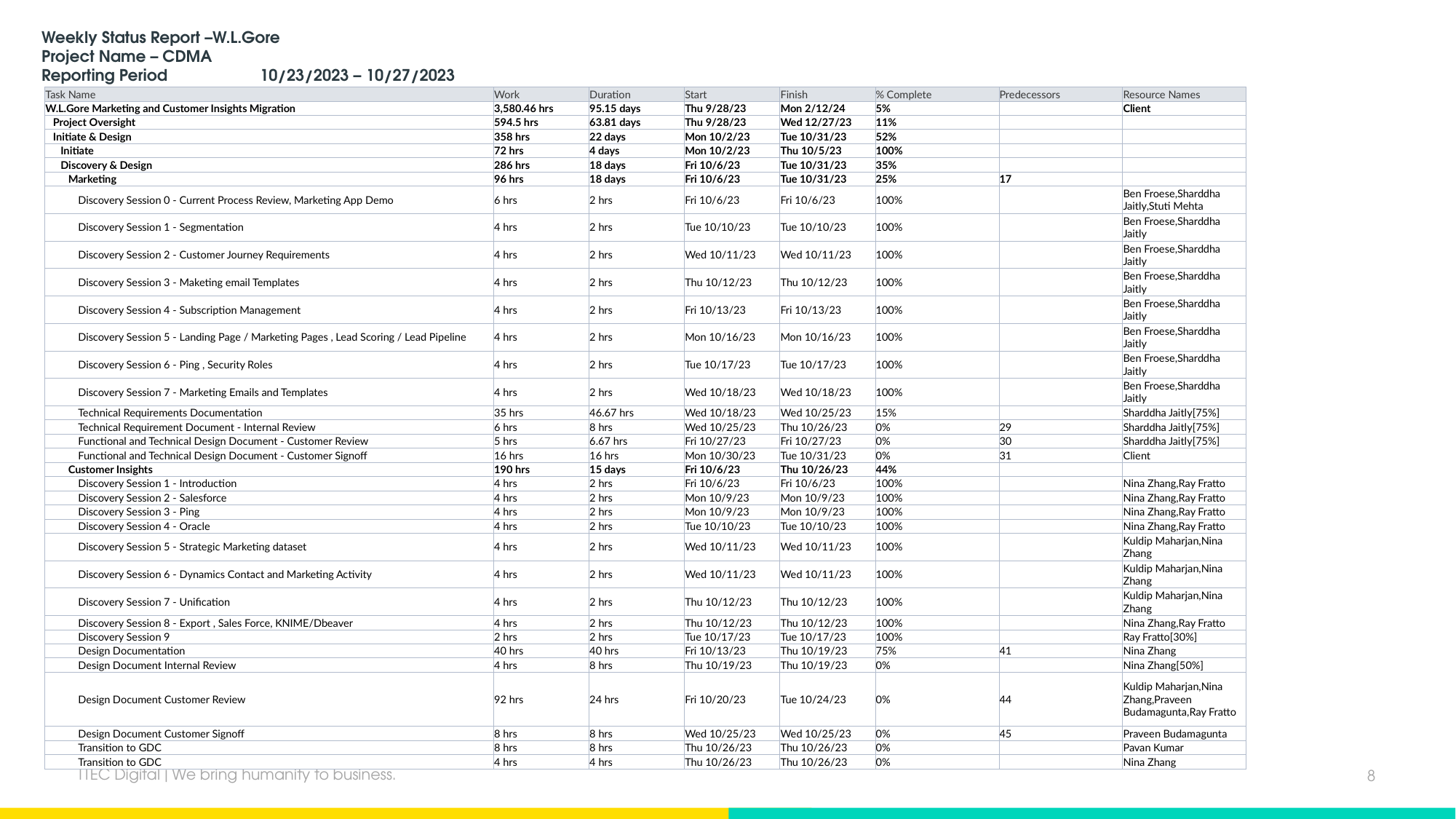

| Task Name | Work | Duration | Start | Finish | % Complete | Predecessors | Resource Names |
| --- | --- | --- | --- | --- | --- | --- | --- |
| W.L.Gore Marketing and Customer Insights Migration | 3,580.46 hrs | 95.15 days | Thu 9/28/23 | Mon 2/12/24 | 5% |  | Client |
| Project Oversight | 594.5 hrs | 63.81 days | Thu 9/28/23 | Wed 12/27/23 | 11% |  |  |
| Initiate & Design | 358 hrs | 22 days | Mon 10/2/23 | Tue 10/31/23 | 52% |  |  |
| Initiate | 72 hrs | 4 days | Mon 10/2/23 | Thu 10/5/23 | 100% |  |  |
| Discovery & Design | 286 hrs | 18 days | Fri 10/6/23 | Tue 10/31/23 | 35% |  |  |
| Marketing | 96 hrs | 18 days | Fri 10/6/23 | Tue 10/31/23 | 25% | 17 |  |
| Discovery Session 0 - Current Process Review, Marketing App Demo | 6 hrs | 2 hrs | Fri 10/6/23 | Fri 10/6/23 | 100% |  | Ben Froese,Sharddha Jaitly,Stuti Mehta |
| Discovery Session 1 - Segmentation | 4 hrs | 2 hrs | Tue 10/10/23 | Tue 10/10/23 | 100% |  | Ben Froese,Sharddha Jaitly |
| Discovery Session 2 - Customer Journey Requirements | 4 hrs | 2 hrs | Wed 10/11/23 | Wed 10/11/23 | 100% |  | Ben Froese,Sharddha Jaitly |
| Discovery Session 3 - Maketing email Templates | 4 hrs | 2 hrs | Thu 10/12/23 | Thu 10/12/23 | 100% |  | Ben Froese,Sharddha Jaitly |
| Discovery Session 4 - Subscription Management | 4 hrs | 2 hrs | Fri 10/13/23 | Fri 10/13/23 | 100% |  | Ben Froese,Sharddha Jaitly |
| Discovery Session 5 - Landing Page / Marketing Pages , Lead Scoring / Lead Pipeline | 4 hrs | 2 hrs | Mon 10/16/23 | Mon 10/16/23 | 100% |  | Ben Froese,Sharddha Jaitly |
| Discovery Session 6 - Ping , Security Roles | 4 hrs | 2 hrs | Tue 10/17/23 | Tue 10/17/23 | 100% |  | Ben Froese,Sharddha Jaitly |
| Discovery Session 7 - Marketing Emails and Templates | 4 hrs | 2 hrs | Wed 10/18/23 | Wed 10/18/23 | 100% |  | Ben Froese,Sharddha Jaitly |
| Technical Requirements Documentation | 35 hrs | 46.67 hrs | Wed 10/18/23 | Wed 10/25/23 | 15% |  | Sharddha Jaitly[75%] |
| Technical Requirement Document - Internal Review | 6 hrs | 8 hrs | Wed 10/25/23 | Thu 10/26/23 | 0% | 29 | Sharddha Jaitly[75%] |
| Functional and Technical Design Document - Customer Review | 5 hrs | 6.67 hrs | Fri 10/27/23 | Fri 10/27/23 | 0% | 30 | Sharddha Jaitly[75%] |
| Functional and Technical Design Document - Customer Signoff | 16 hrs | 16 hrs | Mon 10/30/23 | Tue 10/31/23 | 0% | 31 | Client |
| Customer Insights | 190 hrs | 15 days | Fri 10/6/23 | Thu 10/26/23 | 44% |  |  |
| Discovery Session 1 - Introduction | 4 hrs | 2 hrs | Fri 10/6/23 | Fri 10/6/23 | 100% |  | Nina Zhang,Ray Fratto |
| Discovery Session 2 - Salesforce | 4 hrs | 2 hrs | Mon 10/9/23 | Mon 10/9/23 | 100% |  | Nina Zhang,Ray Fratto |
| Discovery Session 3 - Ping | 4 hrs | 2 hrs | Mon 10/9/23 | Mon 10/9/23 | 100% |  | Nina Zhang,Ray Fratto |
| Discovery Session 4 - Oracle | 4 hrs | 2 hrs | Tue 10/10/23 | Tue 10/10/23 | 100% |  | Nina Zhang,Ray Fratto |
| Discovery Session 5 - Strategic Marketing dataset | 4 hrs | 2 hrs | Wed 10/11/23 | Wed 10/11/23 | 100% |  | Kuldip Maharjan,Nina Zhang |
| Discovery Session 6 - Dynamics Contact and Marketing Activity | 4 hrs | 2 hrs | Wed 10/11/23 | Wed 10/11/23 | 100% |  | Kuldip Maharjan,Nina Zhang |
| Discovery Session 7 - Unification | 4 hrs | 2 hrs | Thu 10/12/23 | Thu 10/12/23 | 100% |  | Kuldip Maharjan,Nina Zhang |
| Discovery Session 8 - Export , Sales Force, KNIME/Dbeaver | 4 hrs | 2 hrs | Thu 10/12/23 | Thu 10/12/23 | 100% |  | Nina Zhang,Ray Fratto |
| Discovery Session 9 | 2 hrs | 2 hrs | Tue 10/17/23 | Tue 10/17/23 | 100% |  | Ray Fratto[30%] |
| Design Documentation | 40 hrs | 40 hrs | Fri 10/13/23 | Thu 10/19/23 | 75% | 41 | Nina Zhang |
| Design Document Internal Review | 4 hrs | 8 hrs | Thu 10/19/23 | Thu 10/19/23 | 0% |  | Nina Zhang[50%] |
| Design Document Customer Review | 92 hrs | 24 hrs | Fri 10/20/23 | Tue 10/24/23 | 0% | 44 | Kuldip Maharjan,Nina Zhang,Praveen Budamagunta,Ray Fratto |
| Design Document Customer Signoff | 8 hrs | 8 hrs | Wed 10/25/23 | Wed 10/25/23 | 0% | 45 | Praveen Budamagunta |
| Transition to GDC | 8 hrs | 8 hrs | Thu 10/26/23 | Thu 10/26/23 | 0% |  | Pavan Kumar |
| Transition to GDC | 4 hrs | 4 hrs | Thu 10/26/23 | Thu 10/26/23 | 0% |  | Nina Zhang |